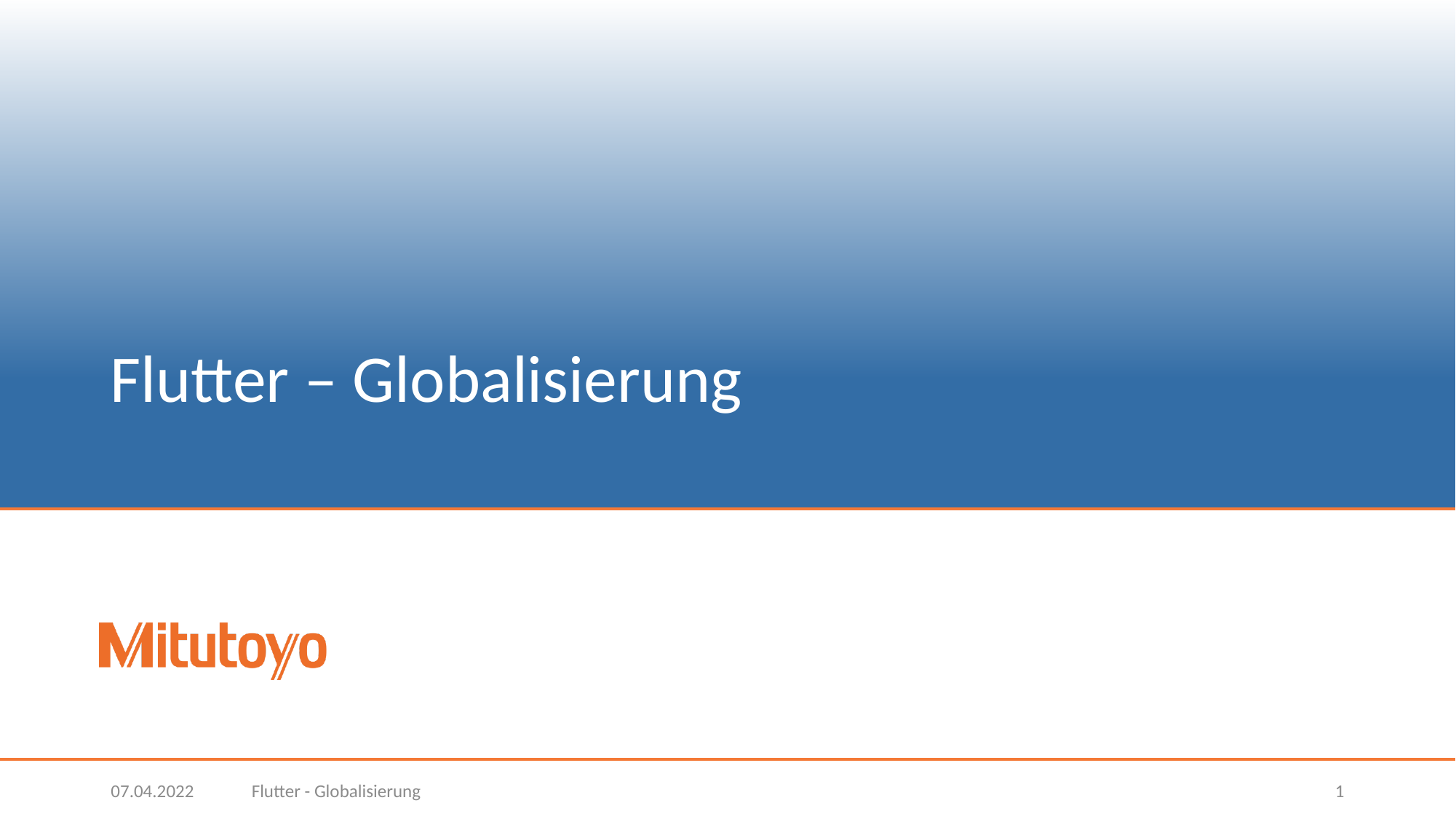

# Flutter – Globalisierung

07.04.2022
Flutter - Globalisierung
1